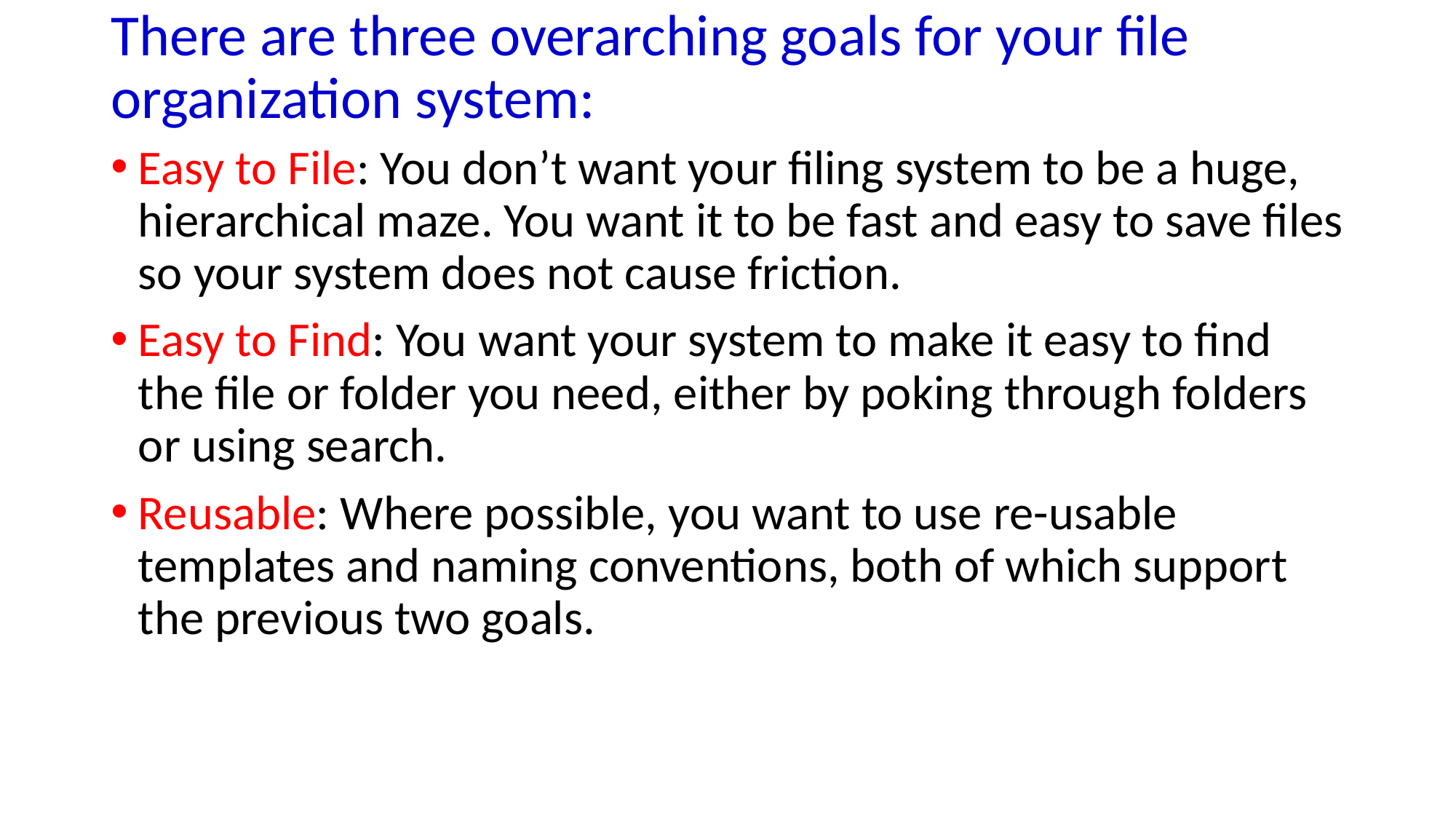

# There are three overarching goals for your file organization system:
Easy to File: You don’t want your filing system to be a huge, hierarchical maze. You want it to be fast and easy to save files so your system does not cause friction.
Easy to Find: You want your system to make it easy to find the file or folder you need, either by poking through folders or using search.
Reusable: Where possible, you want to use re-usable templates and naming conventions, both of which support the previous two goals.